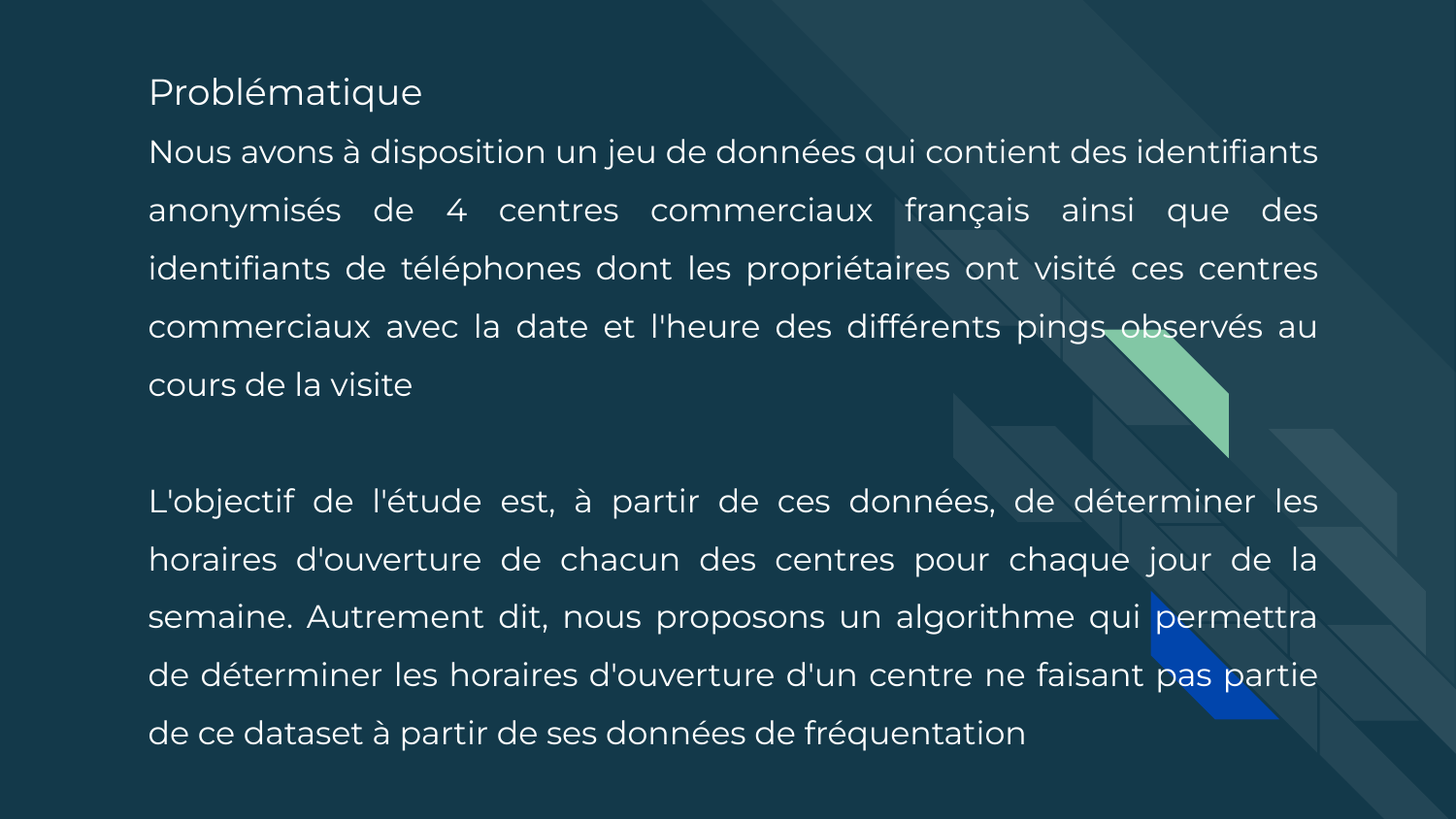

# Problématique
Nous avons à disposition un jeu de données qui contient des identifiants anonymisés de 4 centres commerciaux français ainsi que des identifiants de téléphones dont les propriétaires ont visité ces centres commerciaux avec la date et l'heure des différents pings observés au cours de la visite

L'objectif de l'étude est, à partir de ces données, de déterminer les horaires d'ouverture de chacun des centres pour chaque jour de la semaine. Autrement dit, nous proposons un algorithme qui permettra de déterminer les horaires d'ouverture d'un centre ne faisant pas partie de ce dataset à partir de ses données de fréquentation